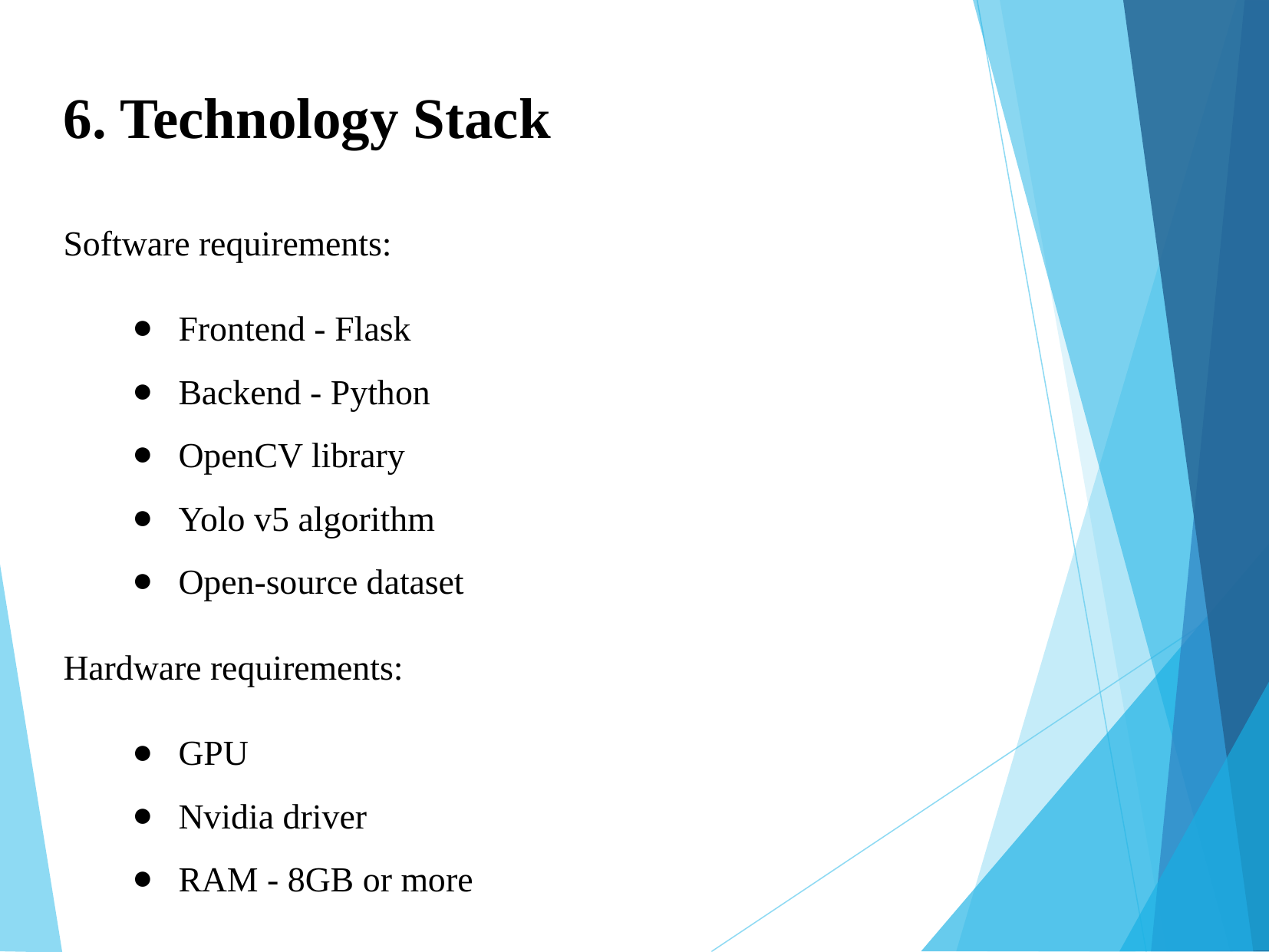

6. Technology Stack
Software requirements:
Frontend - Flask
Backend - Python
OpenCV library
Yolo v5 algorithm
Open-source dataset
Hardware requirements:
GPU
Nvidia driver
RAM - 8GB or more